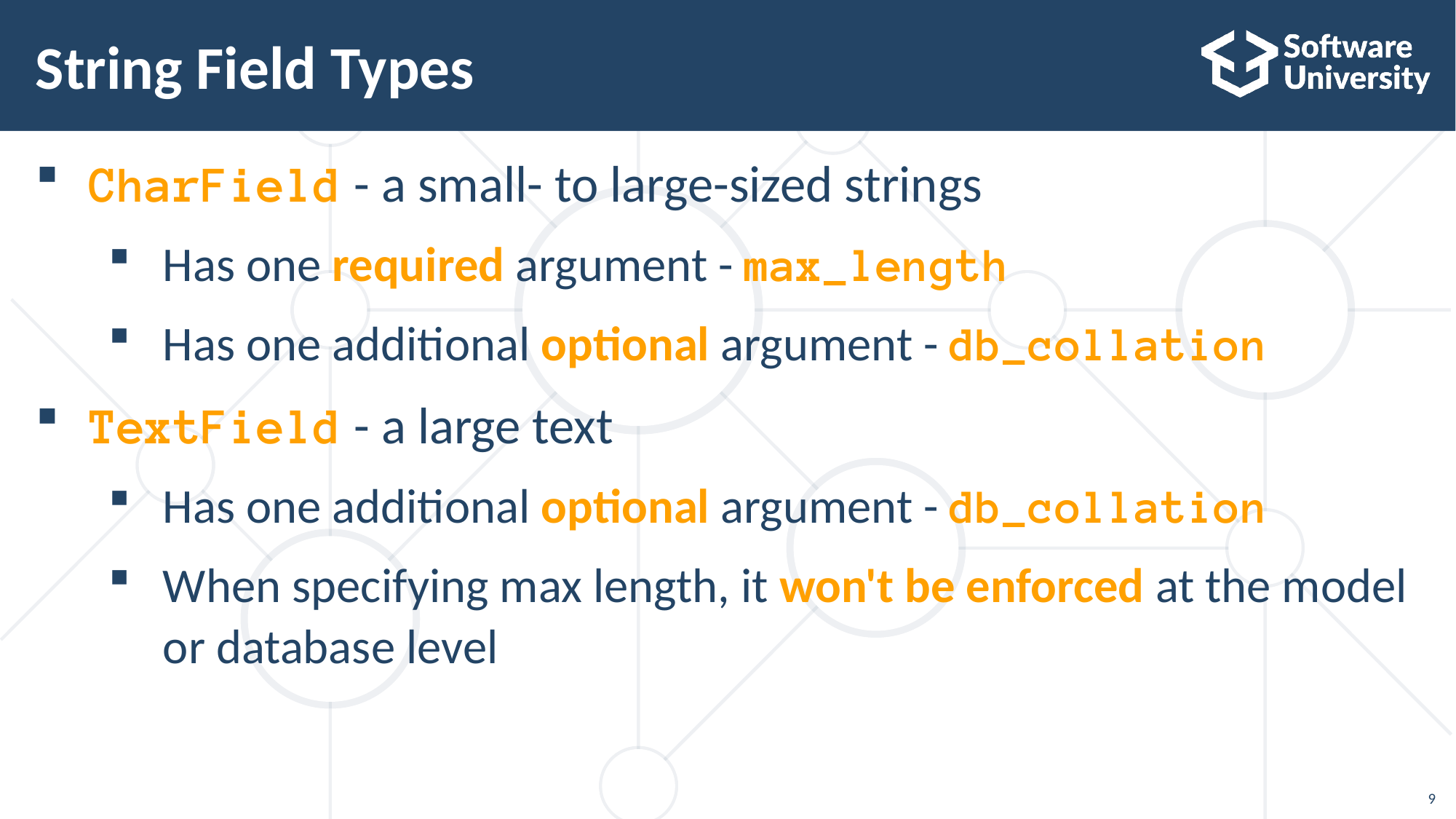

# String Field Types
CharField - a small- to large-sized strings
Has one required argument - max_length
Has one additional optional argument - db_collation
TextField - a large text
Has one additional optional argument - db_collation
When specifying max length, it won't be enforced at the model or database level
9